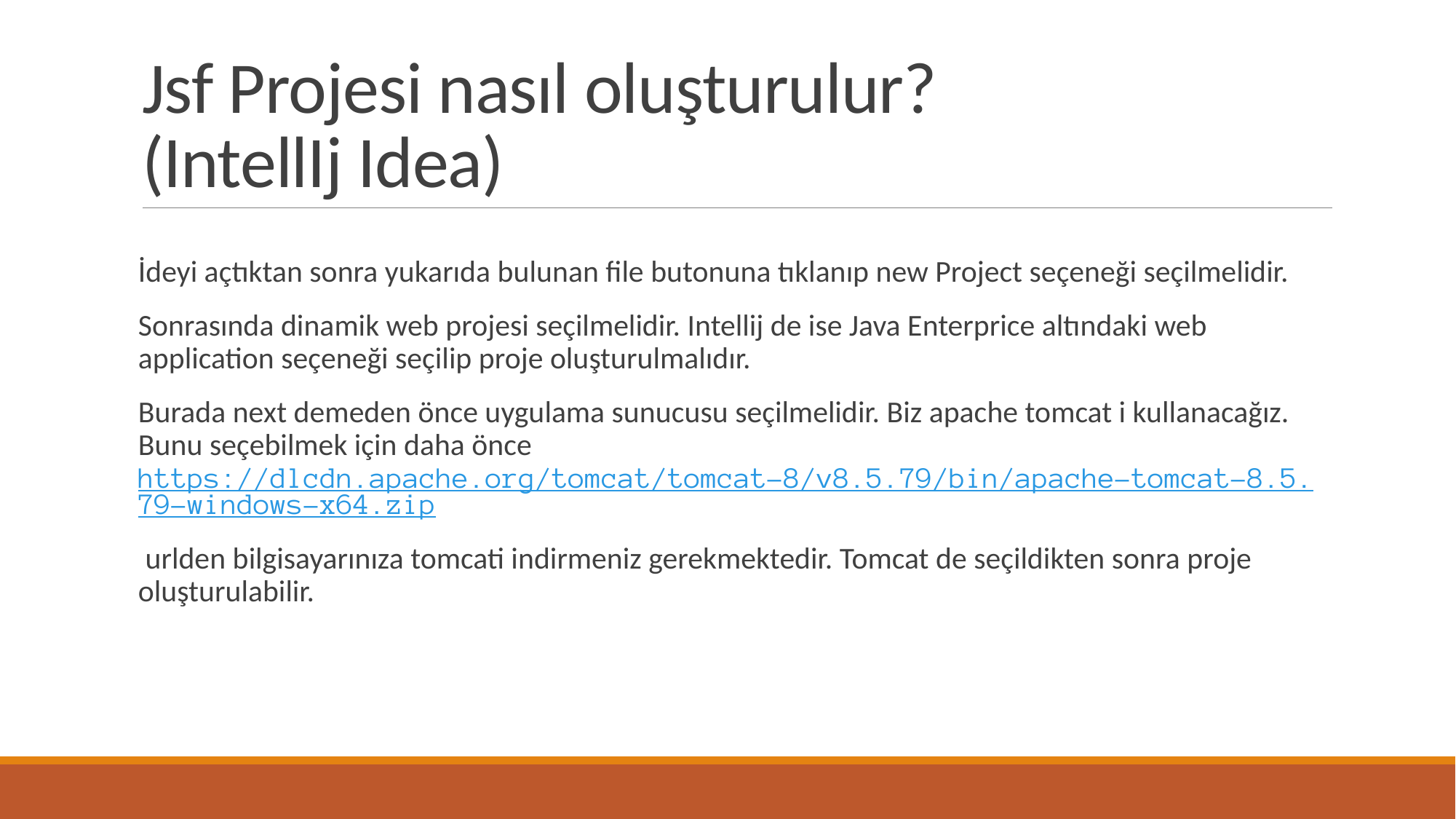

# Jsf Projesi nasıl oluşturulur? (IntellIj Idea)
İdeyi açtıktan sonra yukarıda bulunan file butonuna tıklanıp new Project seçeneği seçilmelidir.
Sonrasında dinamik web projesi seçilmelidir. Intellij de ise Java Enterprice altındaki web application seçeneği seçilip proje oluşturulmalıdır.
Burada next demeden önce uygulama sunucusu seçilmelidir. Biz apache tomcat i kullanacağız. Bunu seçebilmek için daha önce https://dlcdn.apache.org/tomcat/tomcat-8/v8.5.79/bin/apache-tomcat-8.5.79-windows-x64.zip
 urlden bilgisayarınıza tomcati indirmeniz gerekmektedir. Tomcat de seçildikten sonra proje oluşturulabilir.